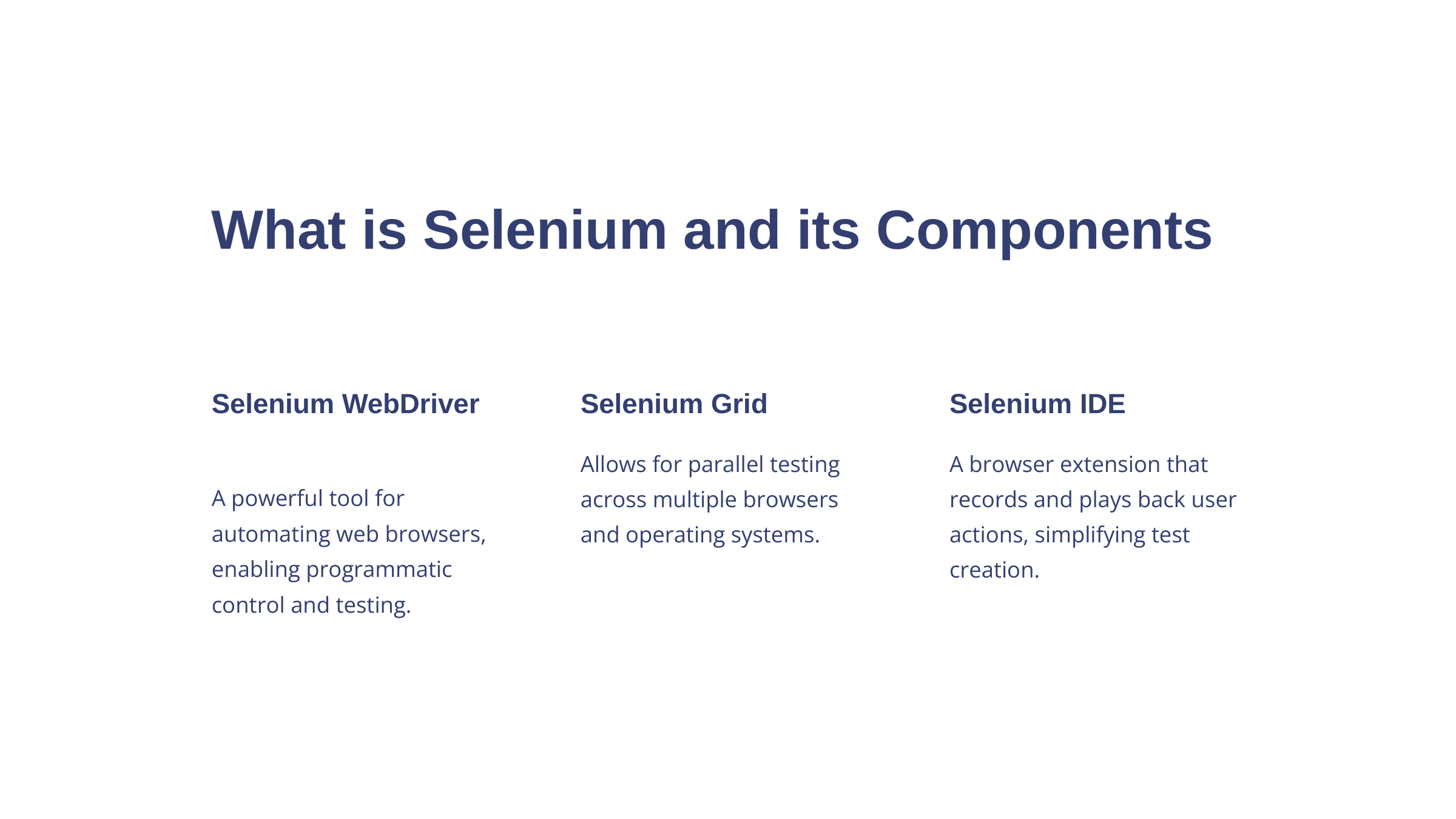

What is Selenium and its Components
Selenium WebDriver
Selenium Grid
Selenium IDE
Allows for parallel testing across multiple browsers and operating systems.
A browser extension that records and plays back user actions, simplifying test creation.
A powerful tool for automating web browsers, enabling programmatic control and testing.